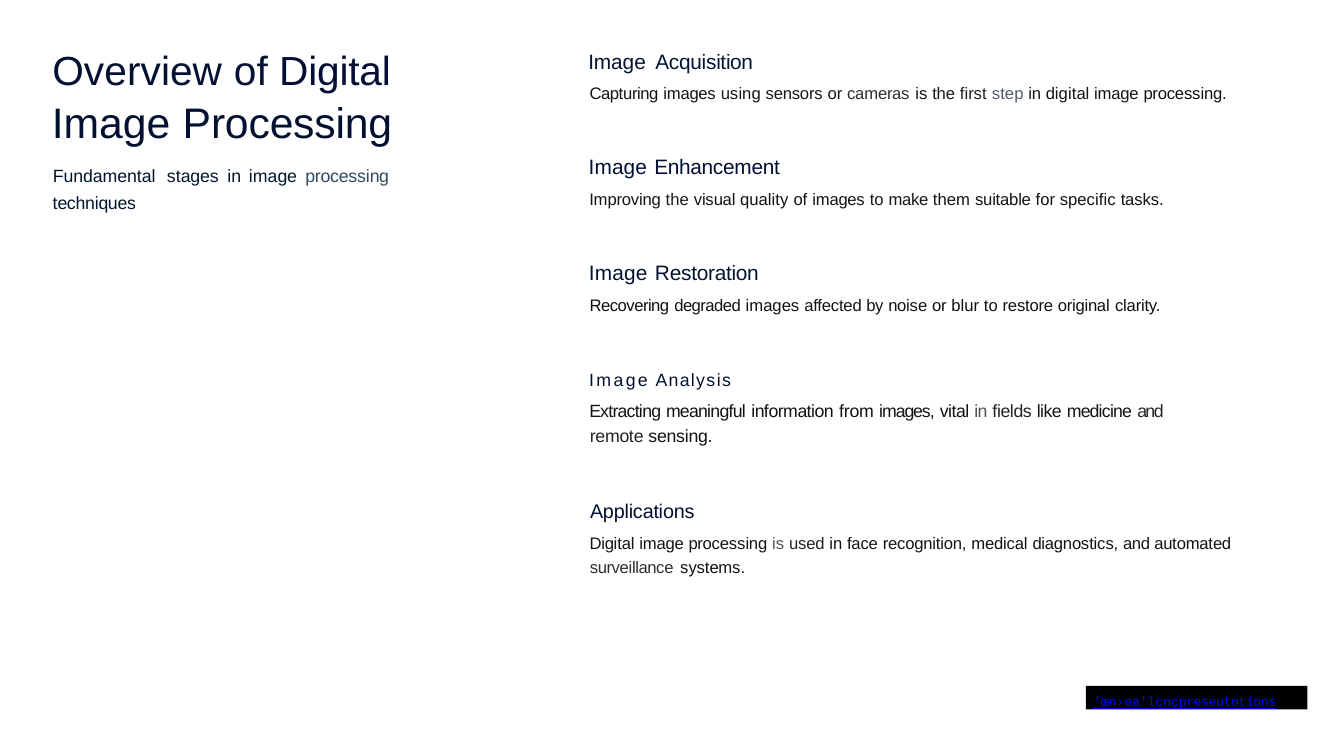

Image Acquisition
Capturing images using sensors or cameras is the first step in digital image processing.
# Overview of Digital
Image Processing
Image Enhancement
Improving the visual quality of images to make them suitable for specific tasks.
Fundamental stages in image processing techniques
Image Restoration
Recovering degraded images affected by noise or blur to restore original clarity.

Image Analysis
Extracting meaningful information from images, vital in fields like medicine and remote sensing.

Applications
Digital image processing is used in face recognition, medical diagnostics, and automated surveillance systems.
’œn›ea'lcnç	preseutotions